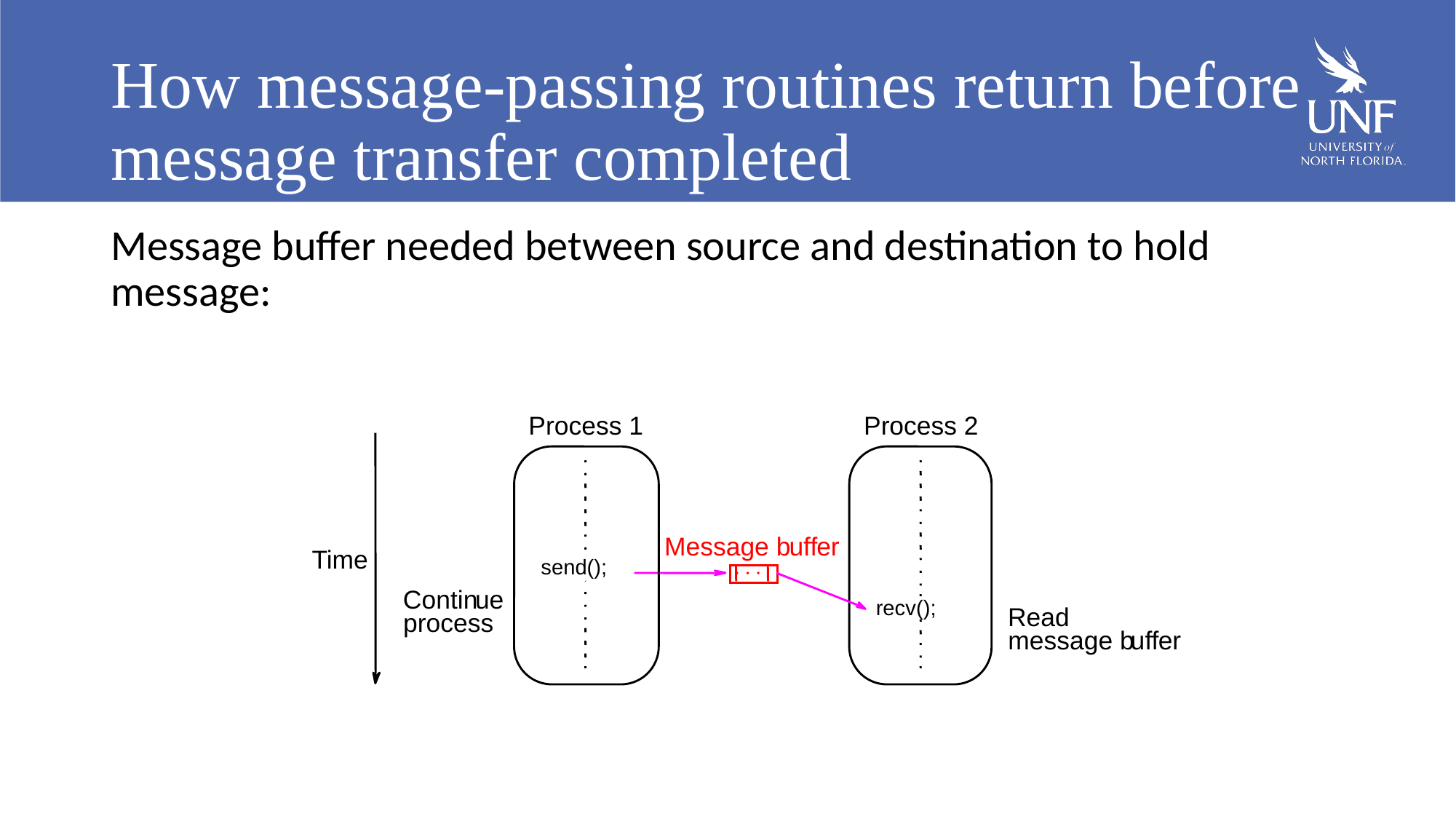

# How message-passing routines return before message transfer completed
Message buffer needed between source and destination to hold message:

Process 1
Process 2

Message b
uff
er

Time

send();

Contin
ue

recv();

Read

process

message b
uff
er